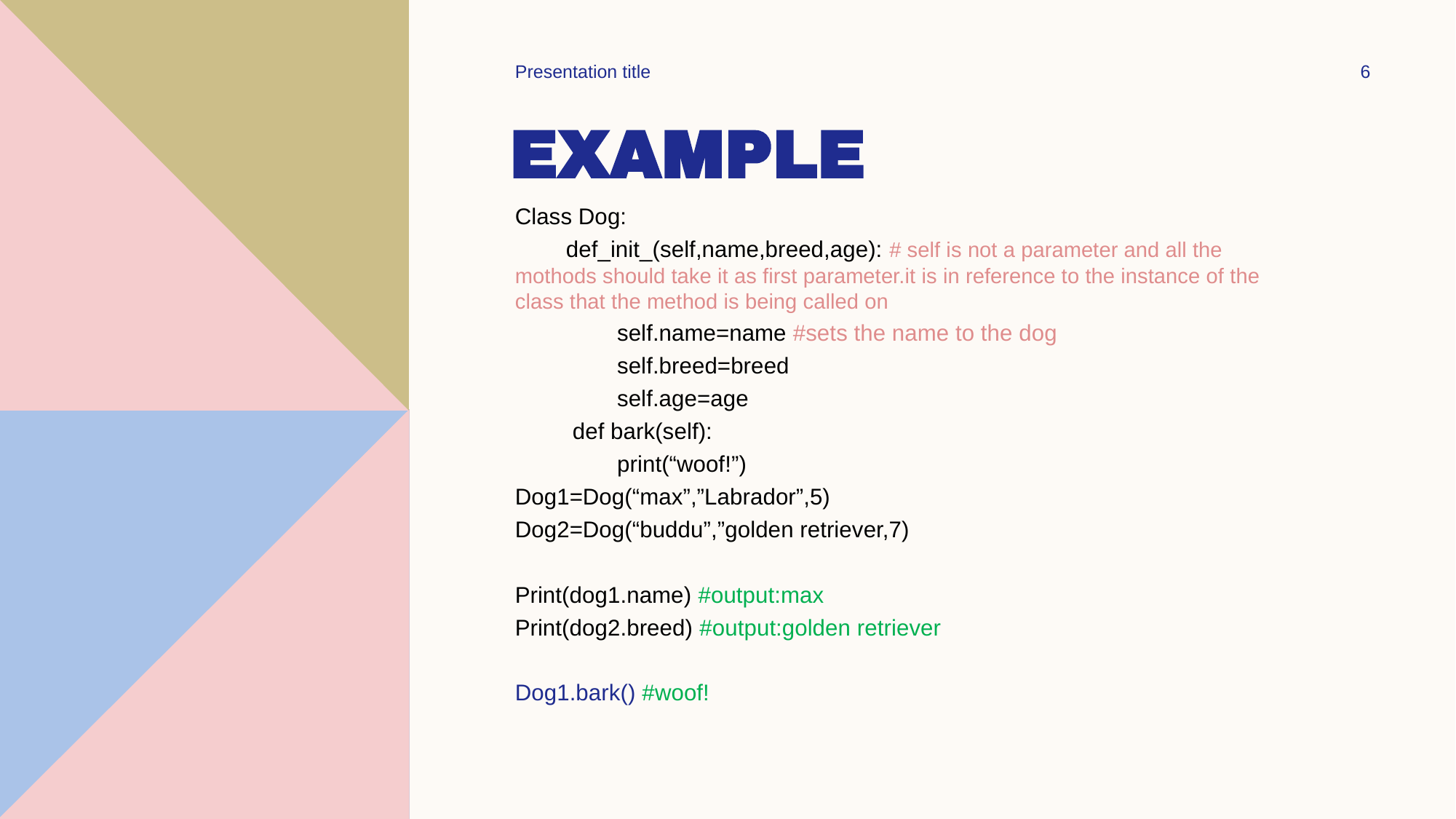

Presentation title
6
# example
Class Dog:
        def_init_(self,name,breed,age): # self is not a parameter and all the mothods should take it as first parameter.it is in reference to the instance of the class that the method is being called on
                self.name=name #sets the name to the dog
                self.breed=breed
                self.age=age
         def bark(self):
                print(“woof!”)
Dog1=Dog(“max”,”Labrador”,5)
Dog2=Dog(“buddu”,”golden retriever,7)

Print(dog1.name) #output:max
Print(dog2.breed) #output:golden retriever

Dog1.bark() #woof!